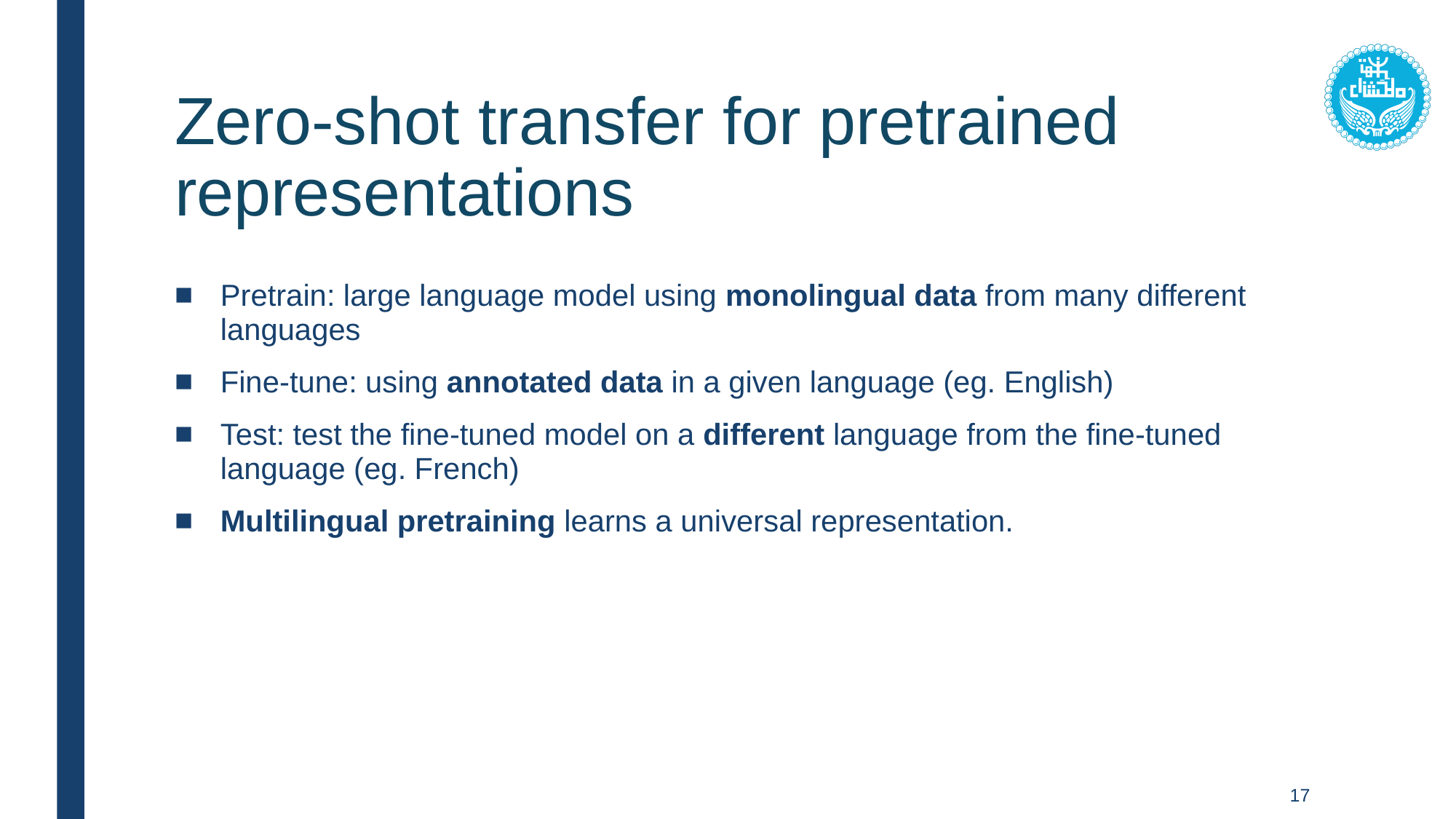

# Zero-shot transfer for pretrained representations
Pretrain: large language model using monolingual data from many different languages
Fine-tune: using annotated data in a given language (eg. English)
Test: test the fine-tuned model on a different language from the fine-tuned language (eg. French)
Multilingual pretraining learns a universal representation.
17